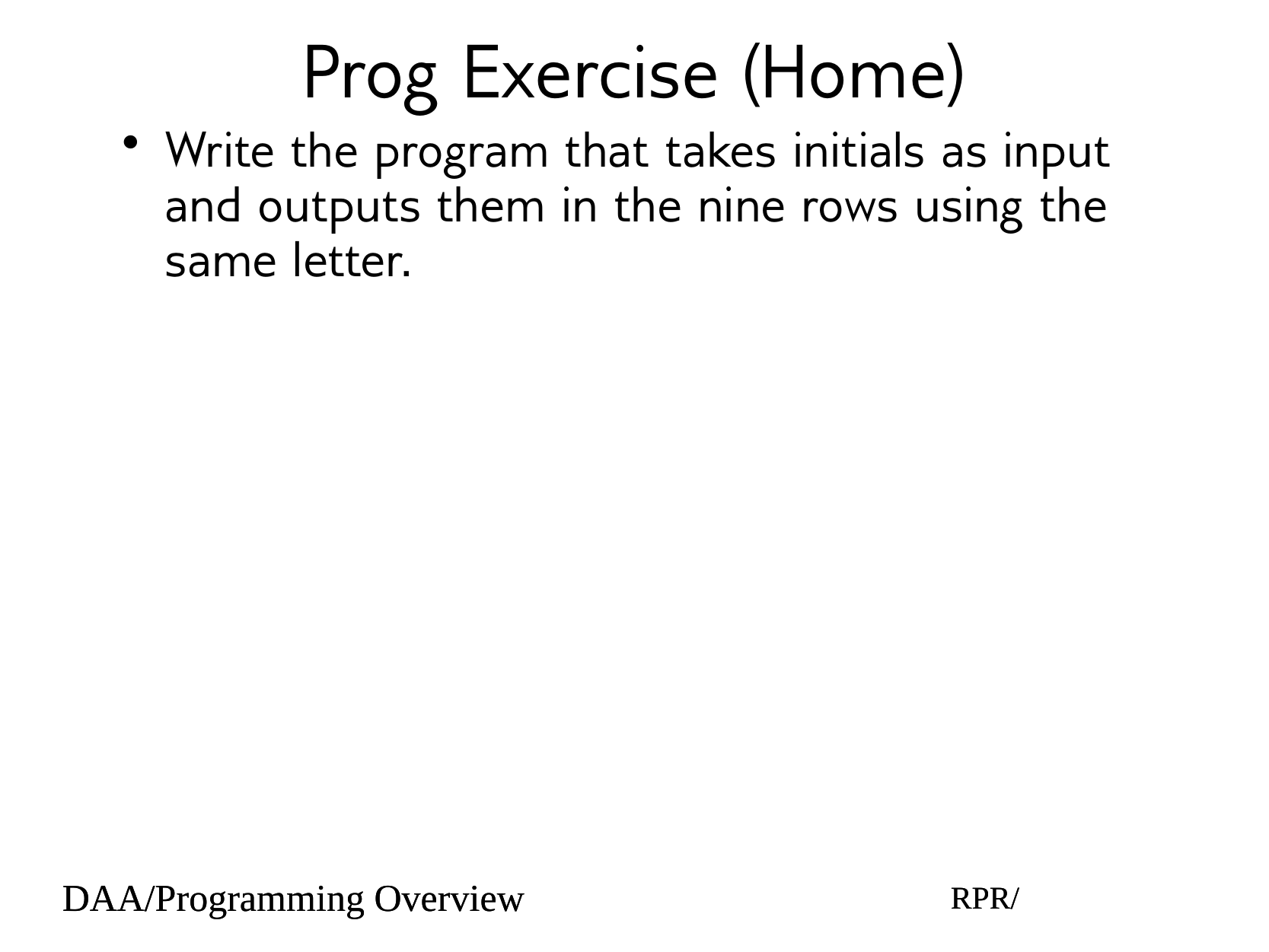

# Prog Exercise (Home)
Write the program that takes initials as input and outputs them in the nine rows using the same letter.
DAA/Programming Overview
RPR/
7